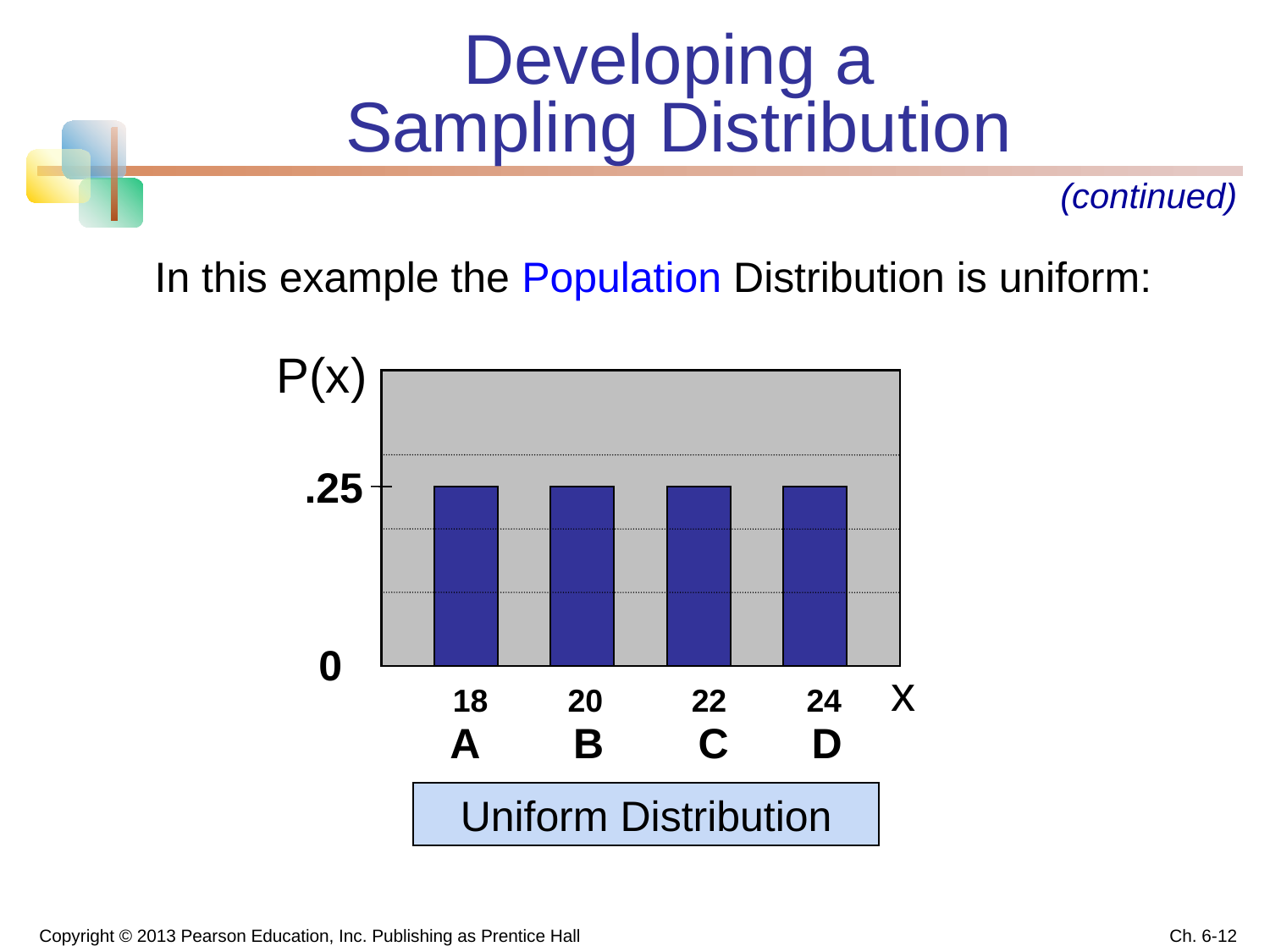

# Developing a Sampling Distribution
(continued)
In this example the Population Distribution is uniform:
P(x)

.25

 0
x
   18         20          22         24
   A        B        C       D
Uniform Distribution
Copyright © 2013 Pearson Education, Inc. Publishing as Prentice Hall
Ch. 6-12